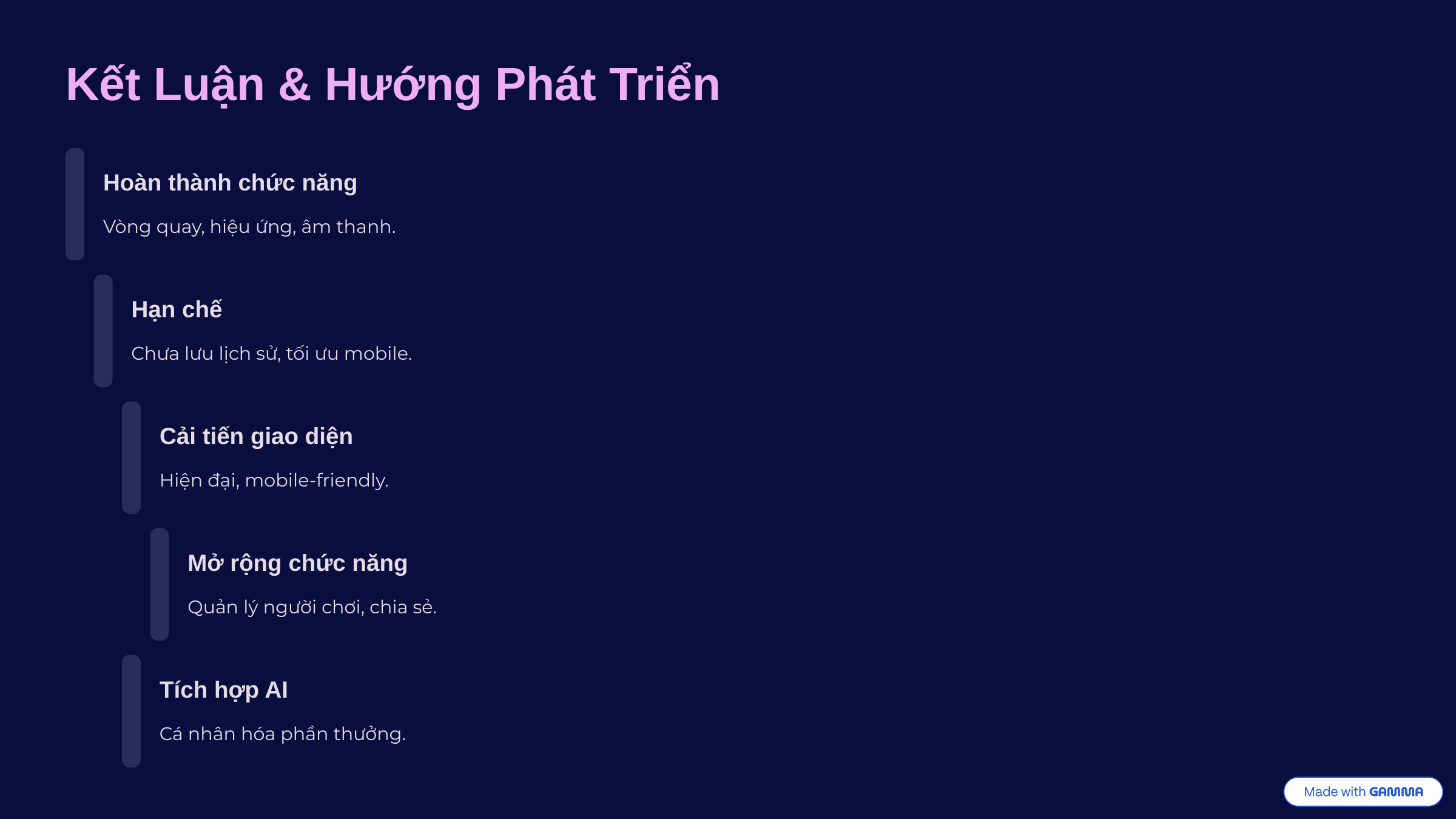

Kết Luận & Hướng Phát Triển

Hoàn thành chức năng
Vòng quay, hiệu ứng, âm thanh.

Hạn chế
Chưa lưu lịch sử, tối ưu mobile.

Cải tiến giao diện
Hiện đại, mobile-friendly.

Mở rộng chức năng
Quản lý người chơi, chia sẻ.

Tích hợp AI
Cá nhân hóa phần thưởng.